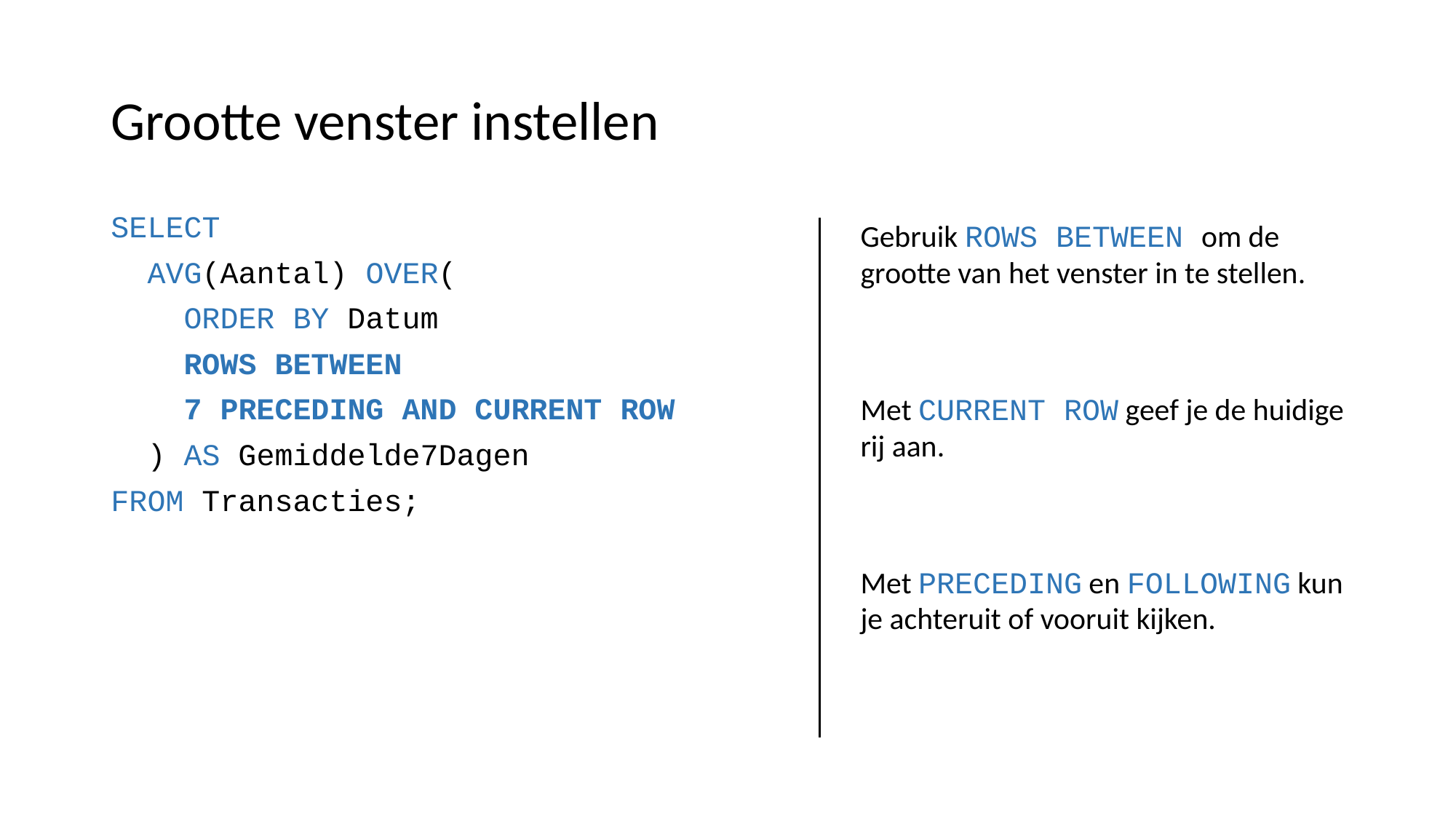

# Grootte venster instellen
SELECT
  AVG(Aantal) OVER(
    ORDER BY Datum
    ROWS BETWEEN
    7 PRECEDING AND CURRENT ROW
  ) AS Gemiddelde7Dagen
FROM Transacties;
Gebruik ROWS BETWEEN om de grootte van het venster in te stellen.

Met CURRENT ROW geef je de huidige rij aan.

Met PRECEDING en FOLLOWING kun je achteruit of vooruit kijken.